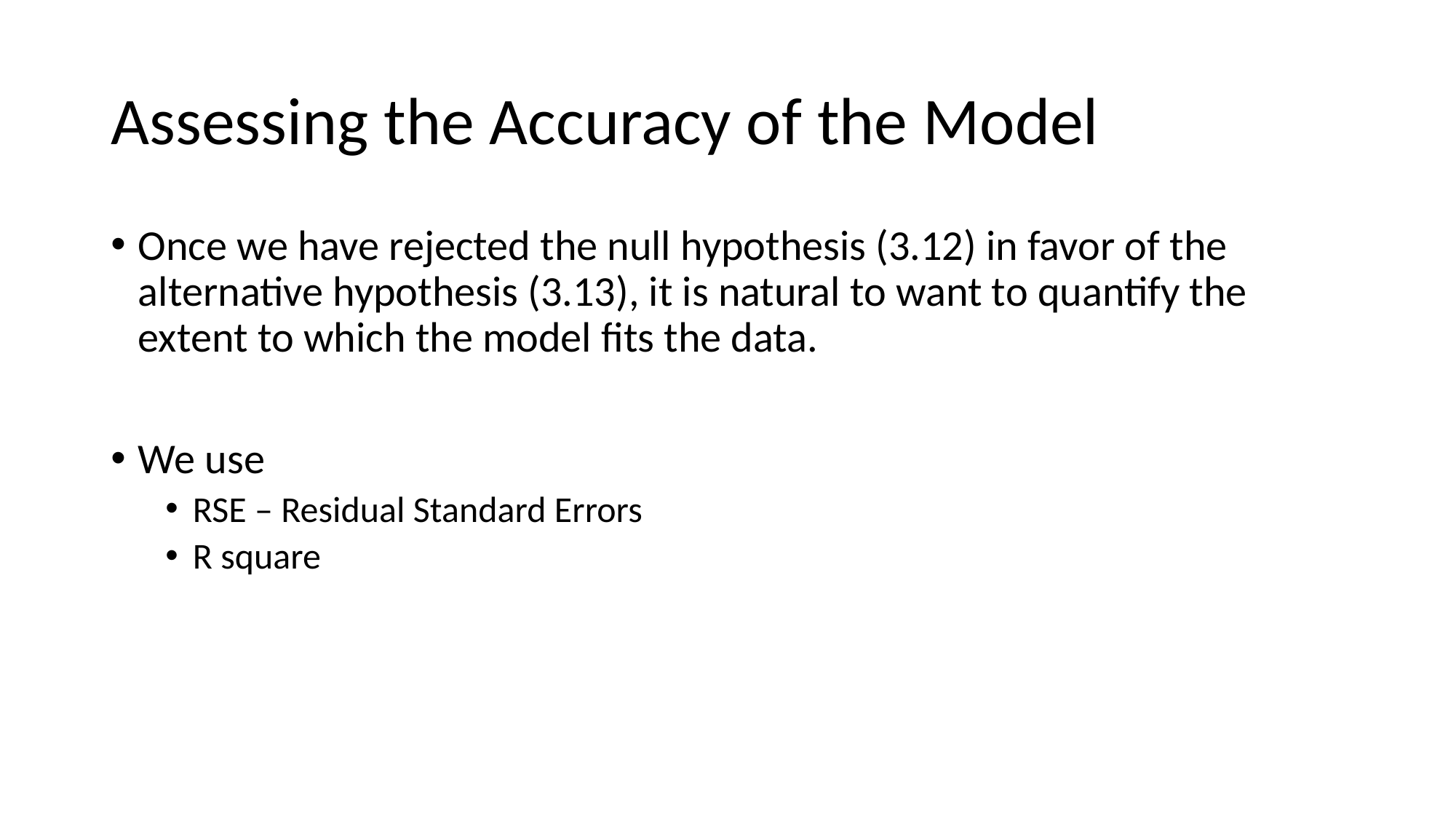

# Assessing the Accuracy of the Model
Once we have rejected the null hypothesis (3.12) in favor of the alternative hypothesis (3.13), it is natural to want to quantify the extent to which the model fits the data.

We use
RSE – Residual Standard Errors
R square